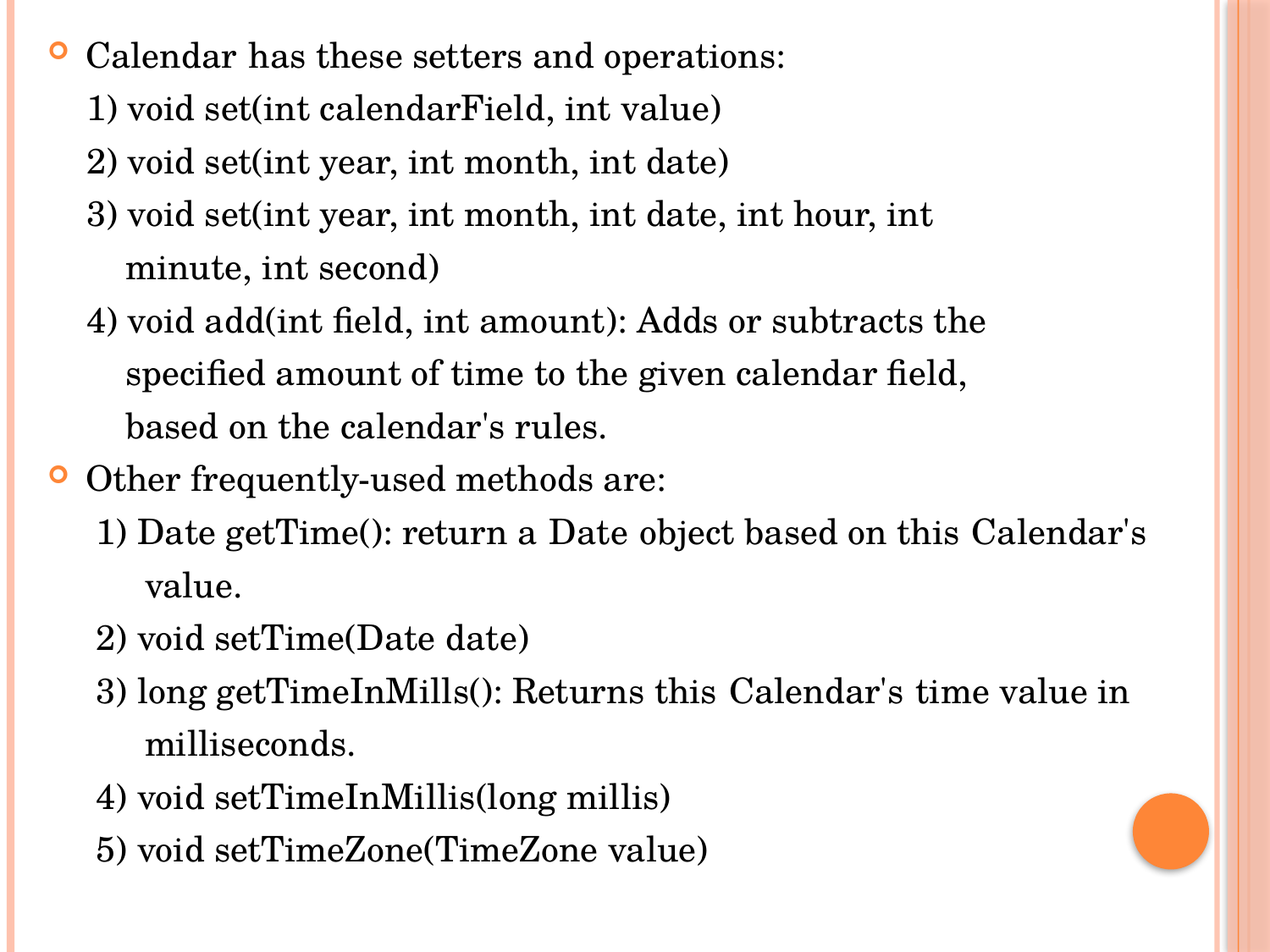

Calendar has these setters and operations:
    1) void set(int calendarField, int value)
    2) void set(int year, int month, int date)
    3) void set(int year, int month, int date, int hour, int
        minute, int second)
    4) void add(int field, int amount): Adds or subtracts the
        specified amount of time to the given calendar field,
        based on the calendar's rules.
Other frequently-used methods are:
     1) Date getTime(): return a Date object based on this Calendar's
          value.
     2) void setTime(Date date)
     3) long getTimeInMills(): Returns this Calendar's time value in
          milliseconds.
     4) void setTimeInMillis(long millis)
     5) void setTimeZone(TimeZone value)